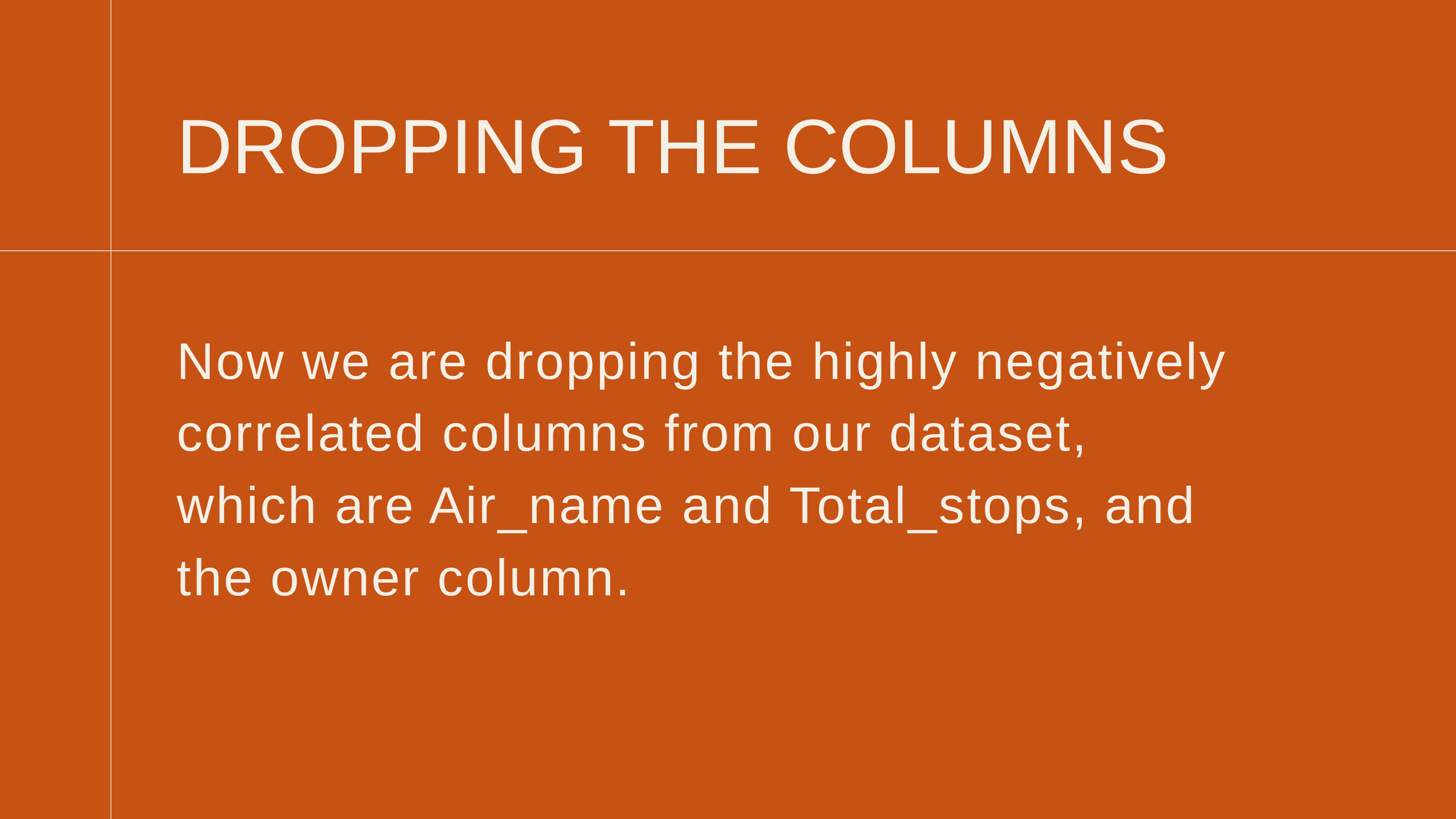

DROPPING THE COLUMNS

Now we are dropping the highly negatively correlated columns from our dataset, which are Air_name and Total_stops, and the owner column.